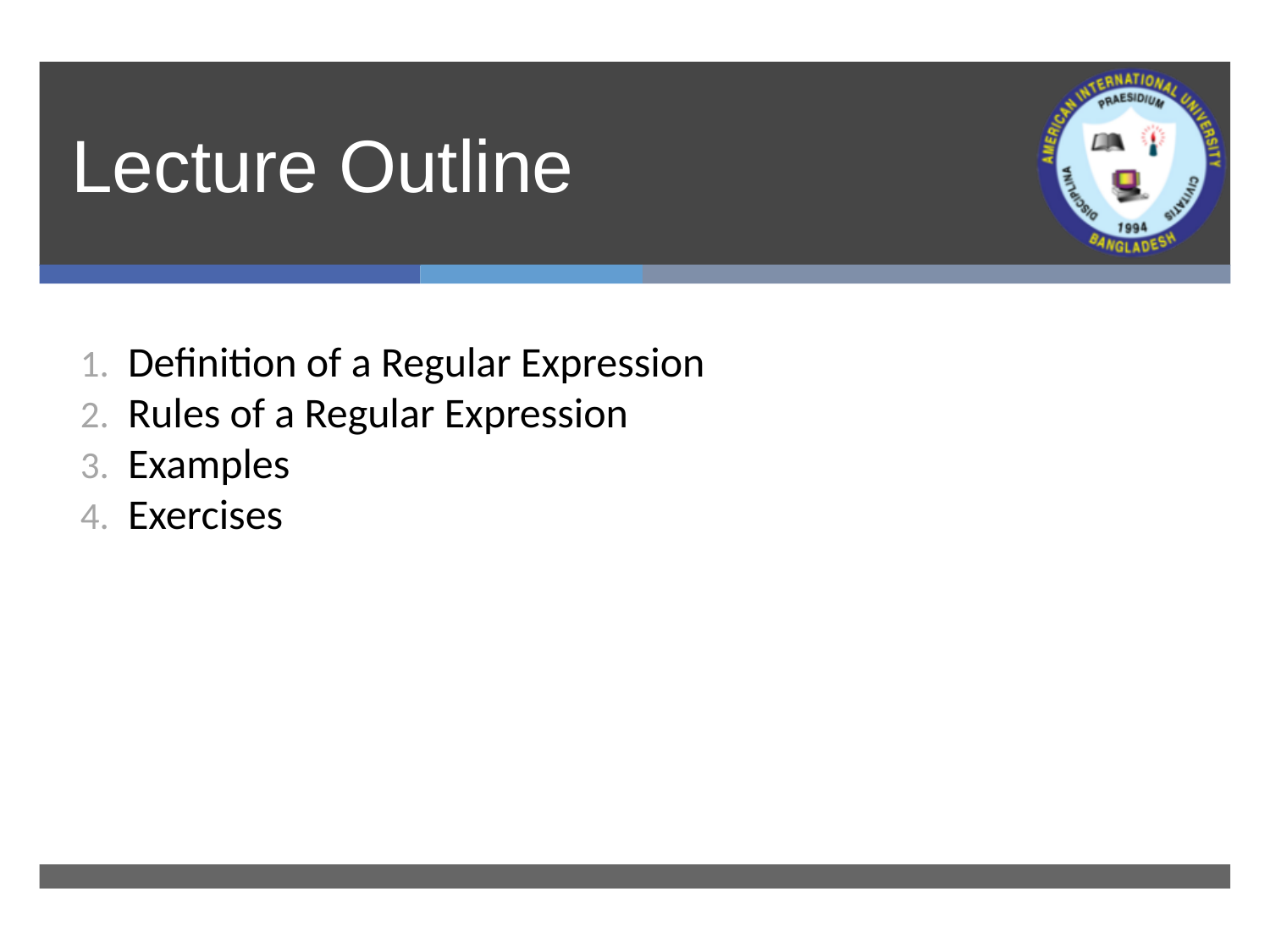

# Lecture Outline
Definition of a Regular Expression
Rules of a Regular Expression
Examples
Exercises